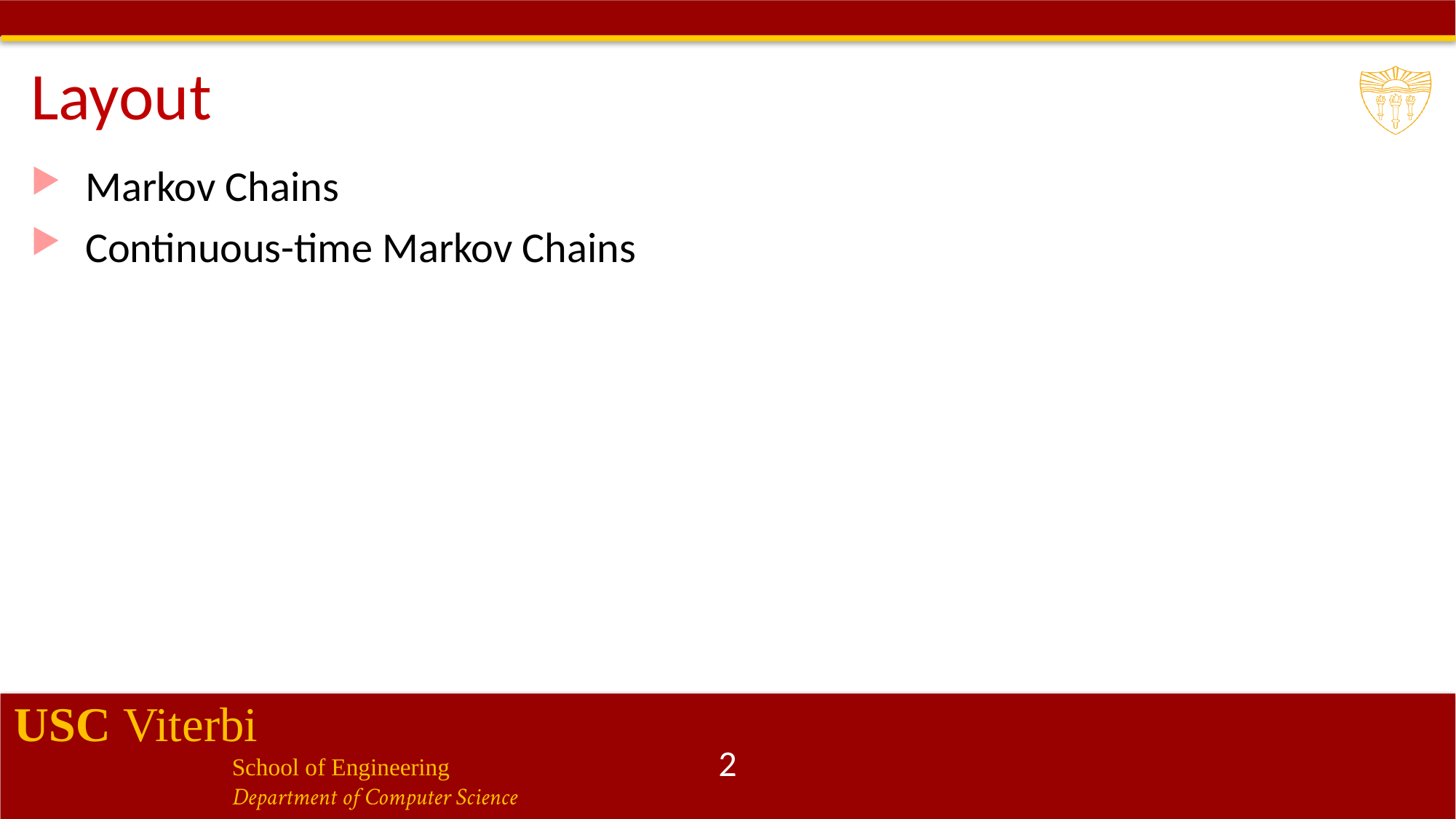

# Layout
Markov Chains
Continuous-time Markov Chains
2